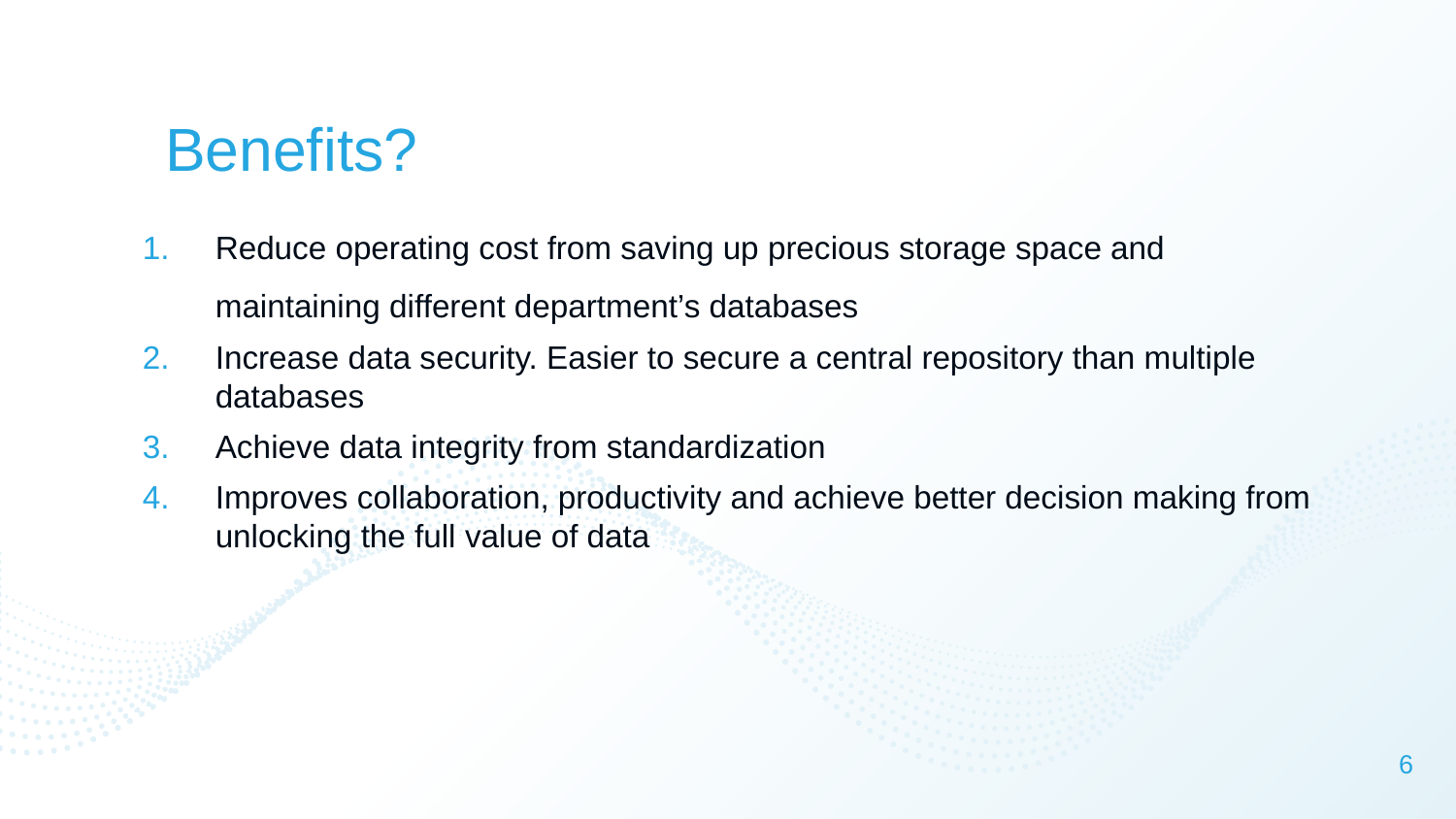

Benefits?
Reduce operating cost from saving up precious storage space and maintaining different department’s databases
Increase data security. Easier to secure a central repository than multiple databases
Achieve data integrity from standardization
Improves collaboration, productivity and achieve better decision making from unlocking the full value of data

6